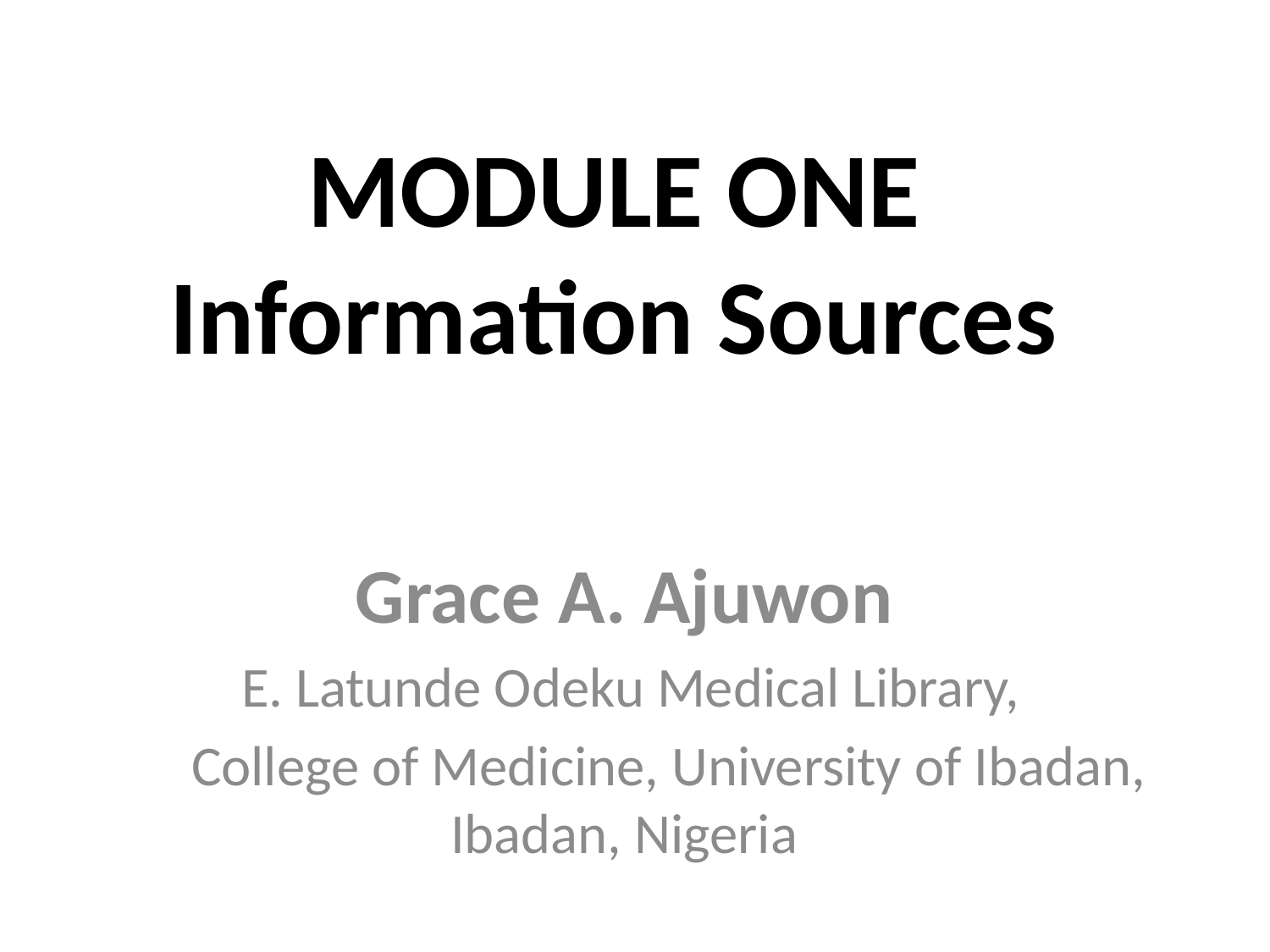

# MODULE ONE Information Sources
Grace A. Ajuwon
 E. Latunde Odeku Medical Library,
       College of Medicine, University of Ibadan, Ibadan, Nigeria